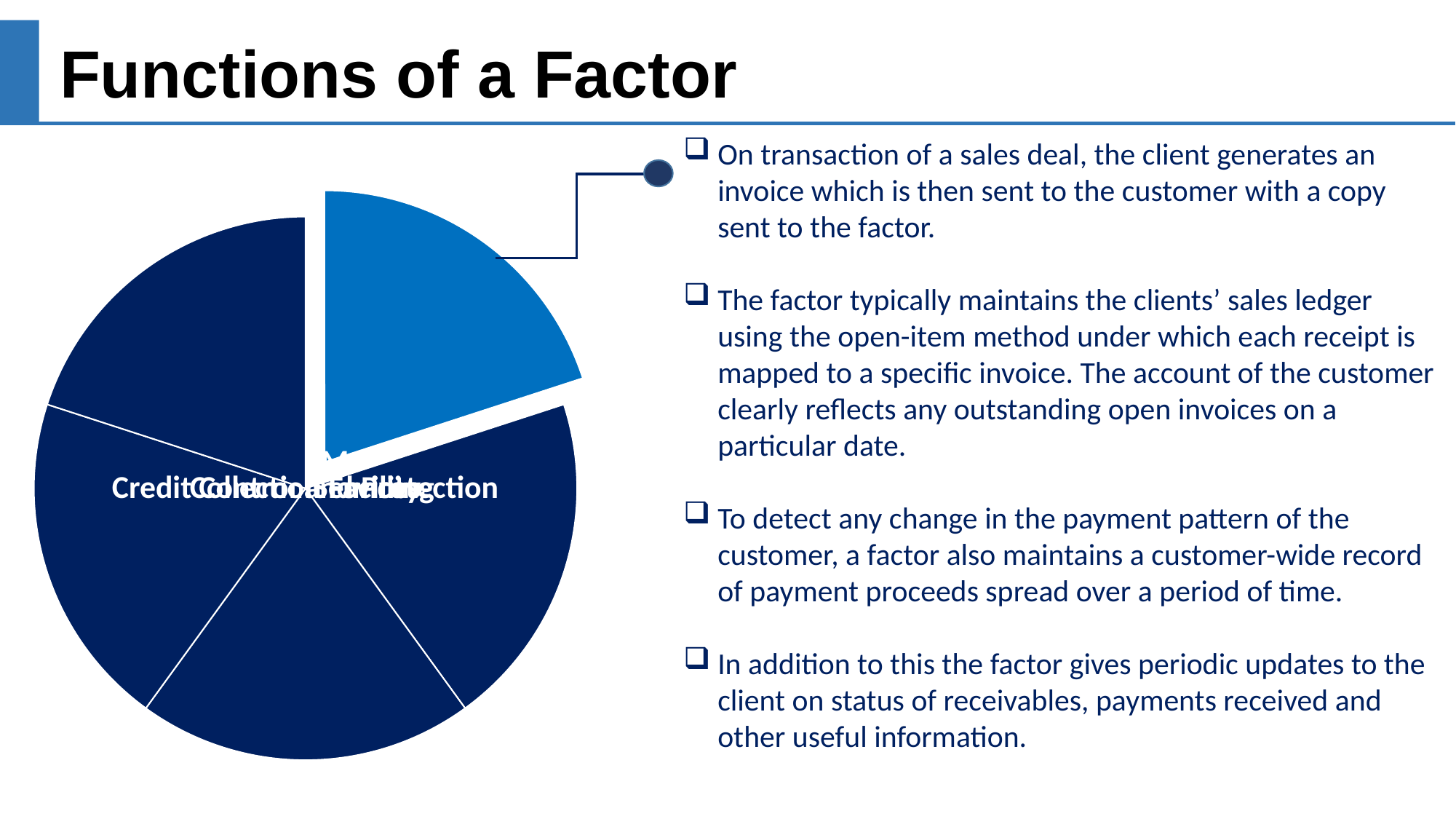

Functions of a Factor
On transaction of a sales deal, the client generates an invoice which is then sent to the customer with a copy sent to the factor.

The factor typically maintains the clients’ sales ledger using the open-item method under which each receipt is mapped to a specific invoice. The account of the customer clearly reflects any outstanding open invoices on a particular date.

To detect any change in the payment pattern of the customer, a factor also maintains a customer-wide record of payment proceeds spread over a period of time.

In addition to this the factor gives periodic updates to the client on status of receivables, payments received and other useful information.

Sales Ledger Management
Advisory Services
Short Term Funding
Credit Control and Protection
Collection Facility